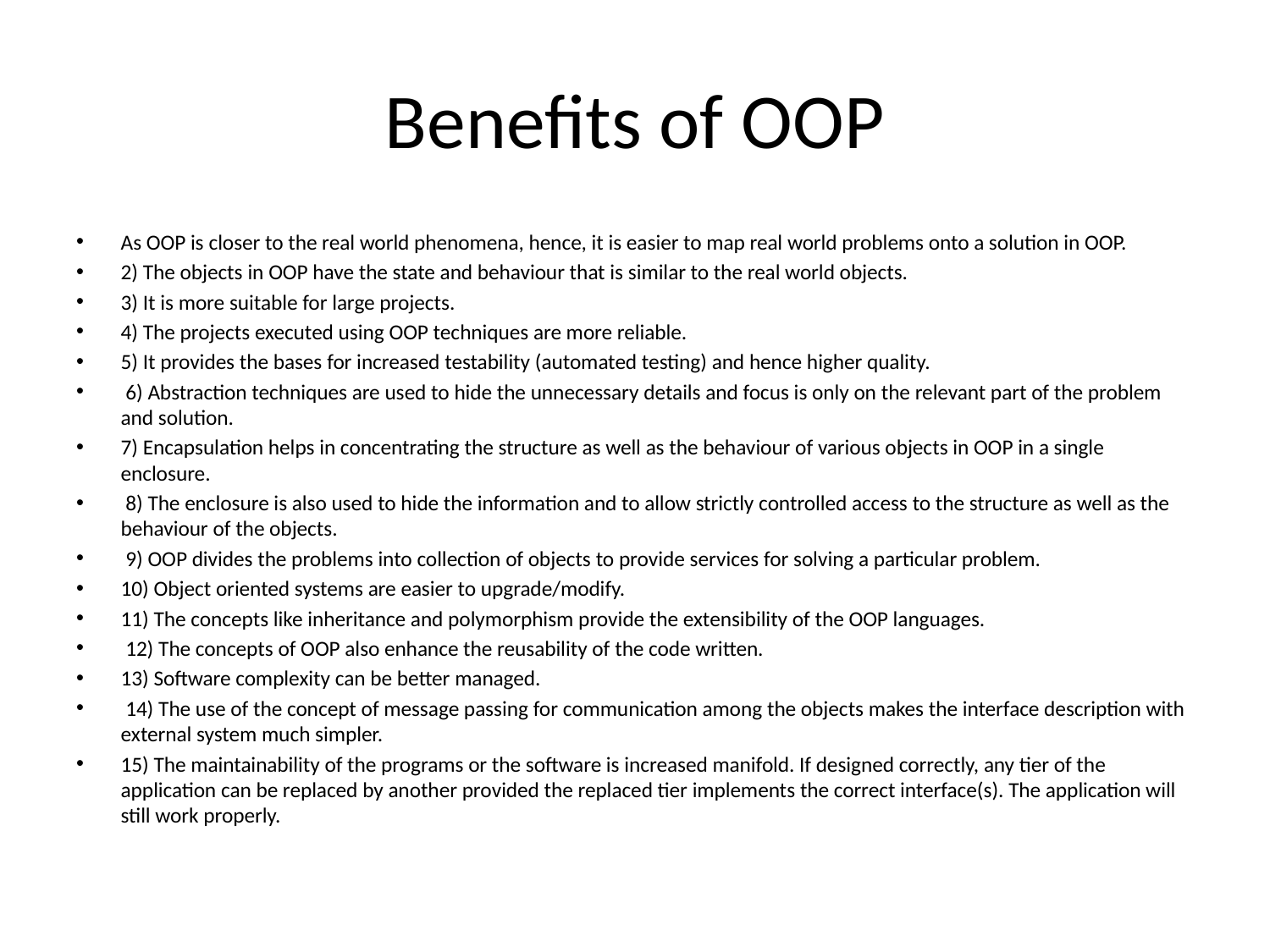

# Benefits of OOP
As OOP is closer to the real world phenomena, hence, it is easier to map real world problems onto a solution in OOP.
2) The objects in OOP have the state and behaviour that is similar to the real world objects.
3) It is more suitable for large projects.
4) The projects executed using OOP techniques are more reliable.
5) It provides the bases for increased testability (automated testing) and hence higher quality.
 6) Abstraction techniques are used to hide the unnecessary details and focus is only on the relevant part of the problem and solution.
7) Encapsulation helps in concentrating the structure as well as the behaviour of various objects in OOP in a single enclosure.
 8) The enclosure is also used to hide the information and to allow strictly controlled access to the structure as well as the behaviour of the objects.
 9) OOP divides the problems into collection of objects to provide services for solving a particular problem.
10) Object oriented systems are easier to upgrade/modify.
11) The concepts like inheritance and polymorphism provide the extensibility of the OOP languages.
 12) The concepts of OOP also enhance the reusability of the code written.
13) Software complexity can be better managed.
 14) The use of the concept of message passing for communication among the objects makes the interface description with external system much simpler.
15) The maintainability of the programs or the software is increased manifold. If designed correctly, any tier of the application can be replaced by another provided the replaced tier implements the correct interface(s). The application will still work properly.